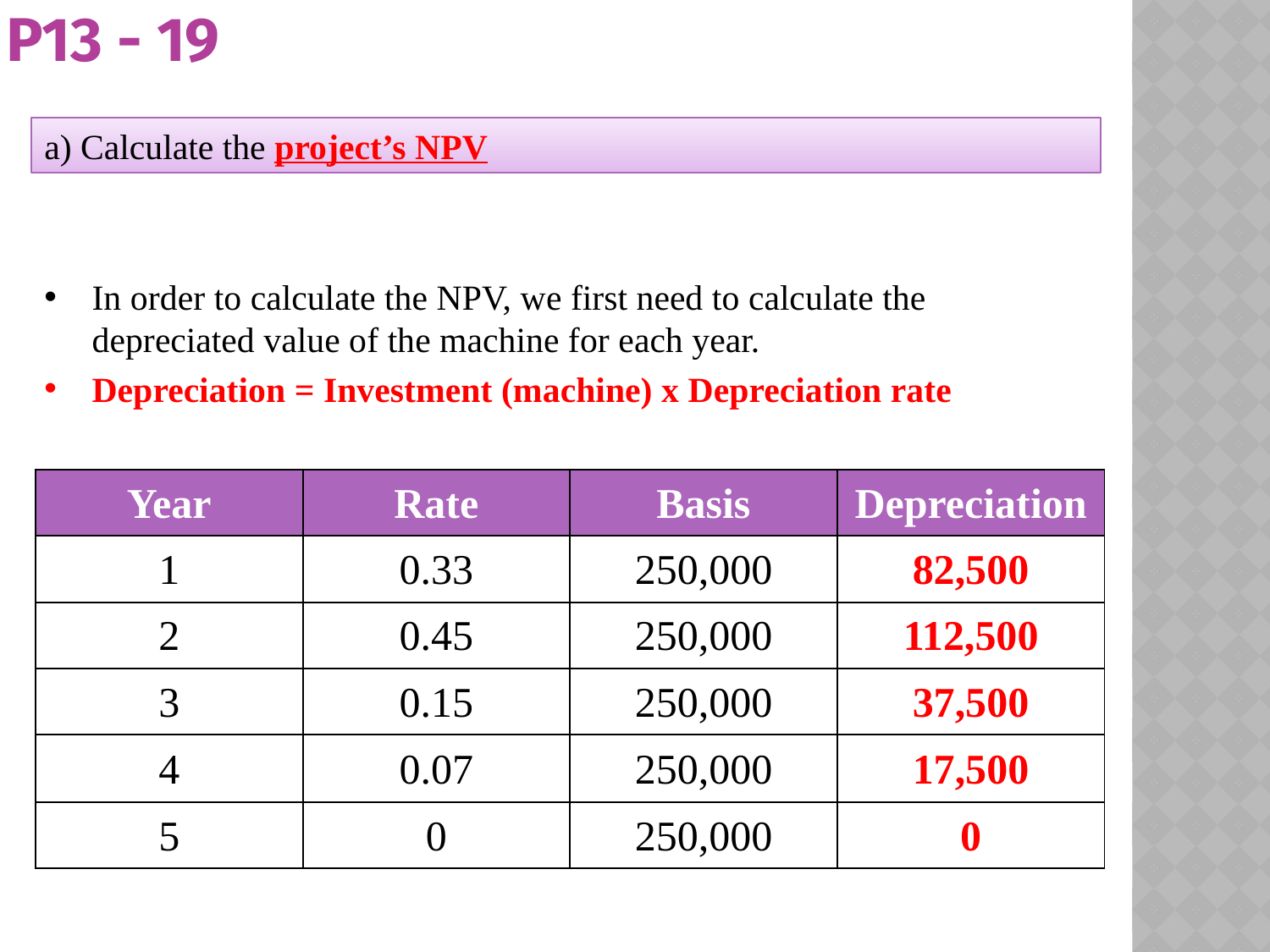

# P13 - 19
a) Calculate the project’s NPV
In order to calculate the NPV, we first need to calculate the depreciated value of the machine for each year.
Depreciation = Investment (machine) x Depreciation rate
| Year | Rate | Basis | Depreciation |
| --- | --- | --- | --- |
| 1 | 0.33 | 250,000 | 82,500 |
| 2 | 0.45 | 250,000 | 112,500 |
| 3 | 0.15 | 250,000 | 37,500 |
| 4 | 0.07 | 250,000 | 17,500 |
| 5 | 0 | 250,000 | 0 |